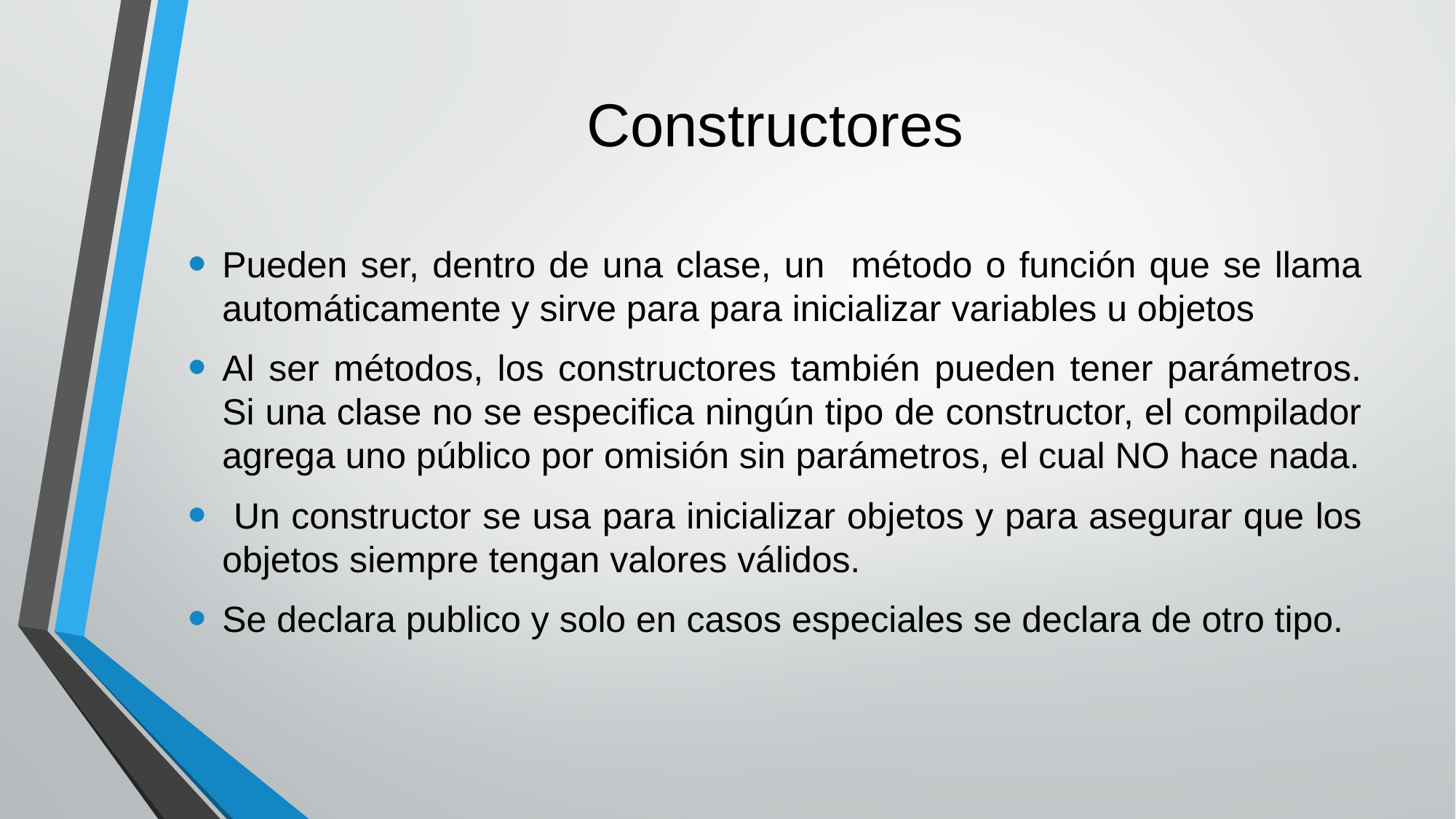

# Constructores
Pueden ser, dentro de una clase, un  método o función que se llama automáticamente y sirve para para inicializar variables u objetos
Al ser métodos, los constructores también pueden tener parámetros. Si una clase no se especifica ningún tipo de constructor, el compilador agrega uno público por omisión sin parámetros, el cual NO hace nada.
 Un constructor se usa para inicializar objetos y para asegurar que los objetos siempre tengan valores válidos.
Se declara publico y solo en casos especiales se declara de otro tipo.